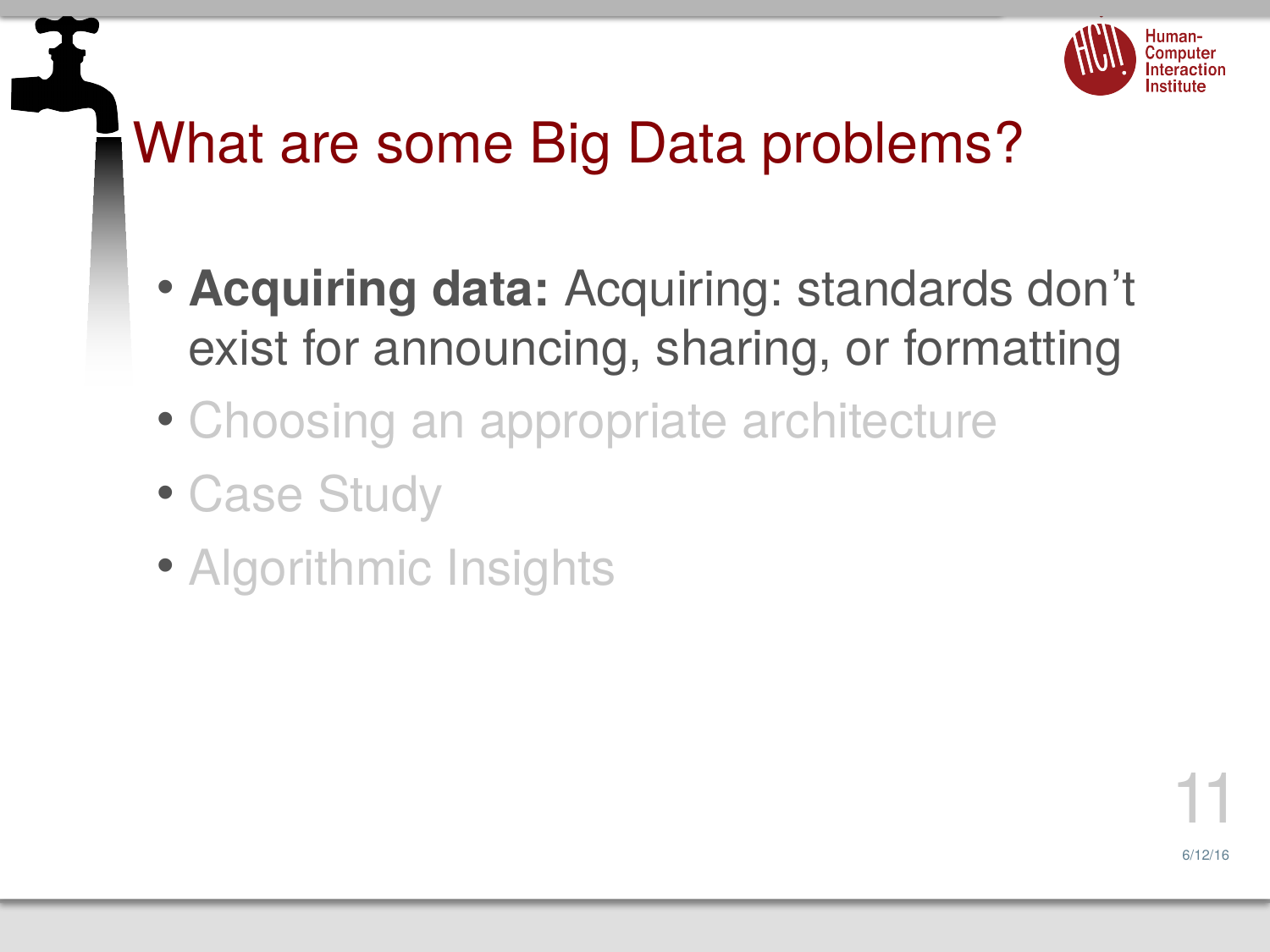

# What are some Big Data problems?
Acquiring data: Acquiring: standards don’t exist for announcing, sharing, or formatting
Choosing an appropriate architecture
Case Study
Algorithmic Insights
11
6/12/16